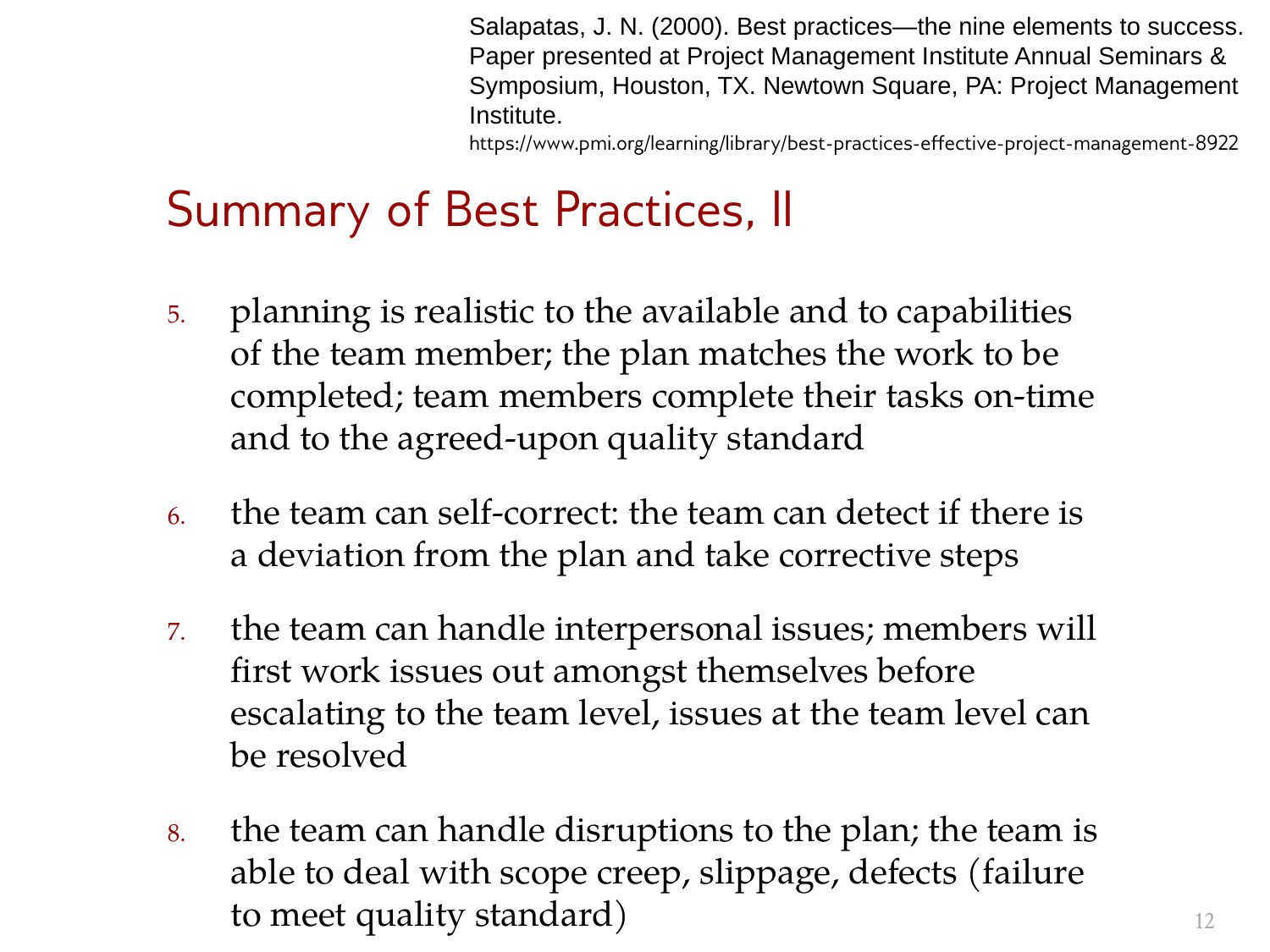

Salapatas, J. N. (2000). Best practices—the nine elements to success. Paper presented at Project Management Institute Annual Seminars & Symposium, Houston, TX. Newtown Square, PA: Project Management Institute.
https://www.pmi.org/learning/library/best-practices-effective-project-management-8922
# Summary of Best Practices, II
planning is realistic to the available and to capabilities of the team member; the plan matches the work to be completed; team members complete their tasks on-time and to the agreed-upon quality standard
the team can self-correct: the team can detect if there is a deviation from the plan and take corrective steps
the team can handle interpersonal issues; members will first work issues out amongst themselves before escalating to the team level, issues at the team level can be resolved
the team can handle disruptions to the plan; the team is able to deal with scope creep, slippage, defects (failure to meet quality standard)
12